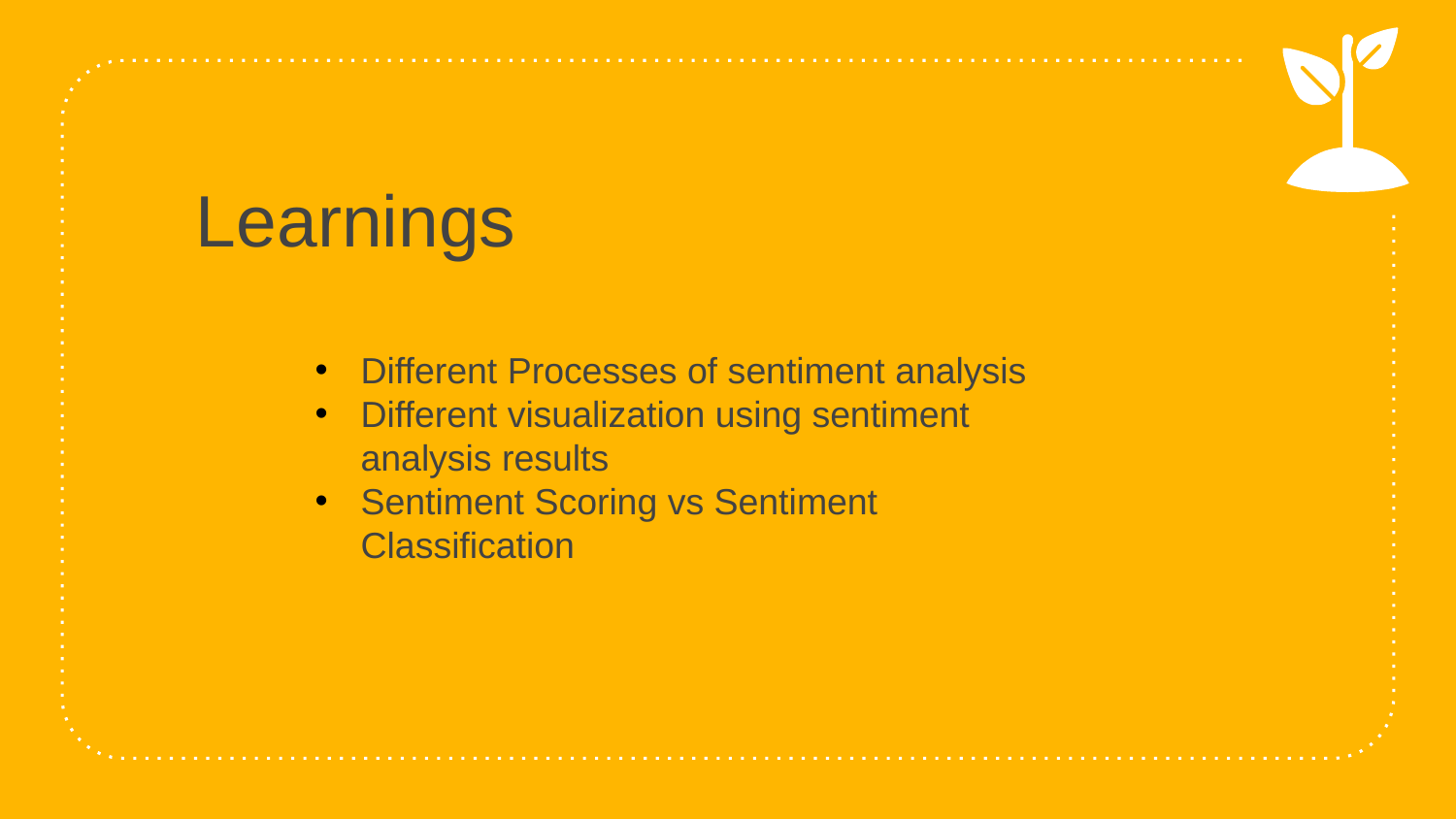

Learnings
Different Processes of sentiment analysis
Different visualization using sentiment analysis results
Sentiment Scoring vs Sentiment Classification

19